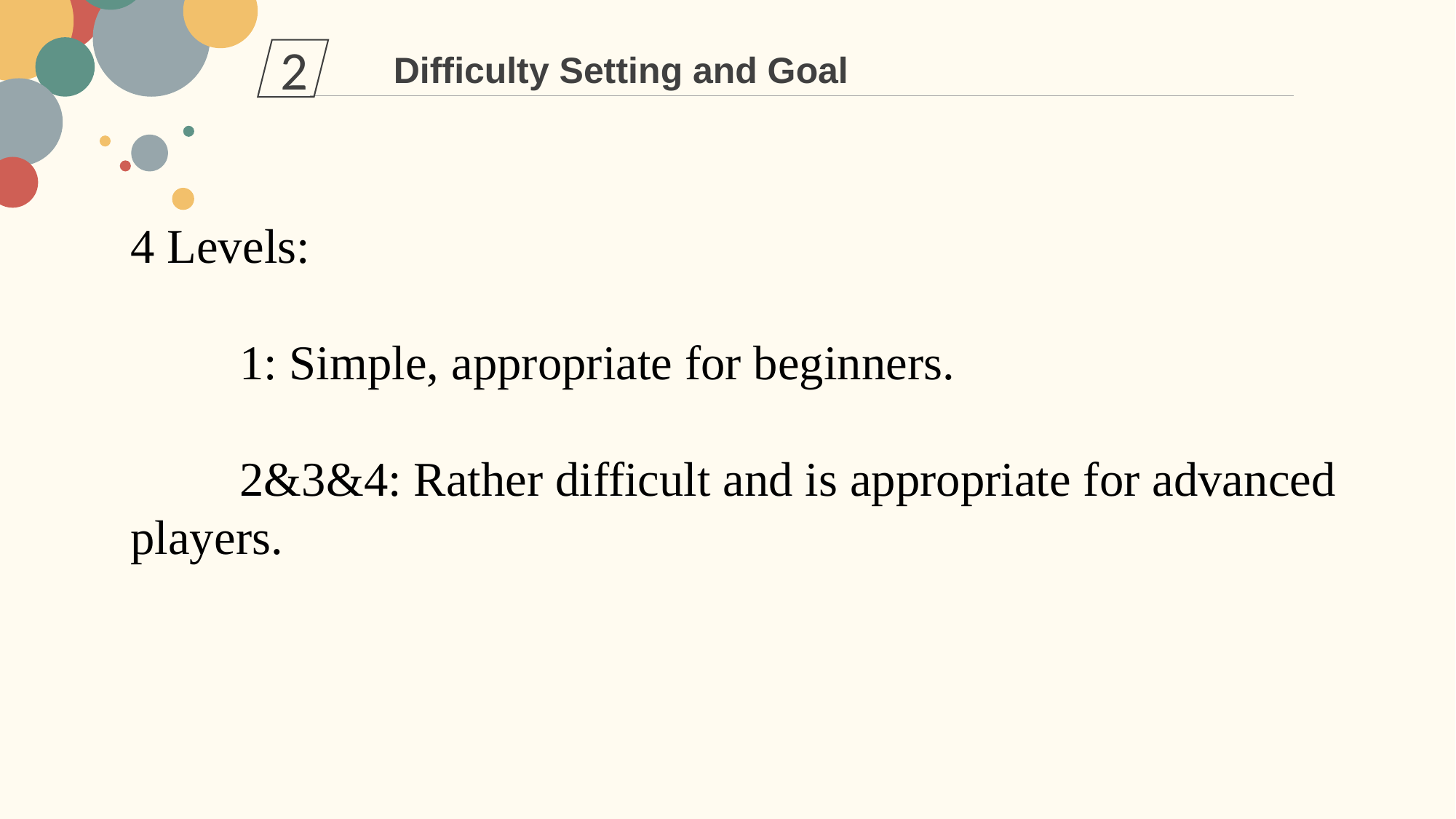

2
Difficulty Setting and Goal
4 Levels:

	1: Simple, appropriate for beginners.

	2&3&4: Rather difficult and is appropriate for advanced players.